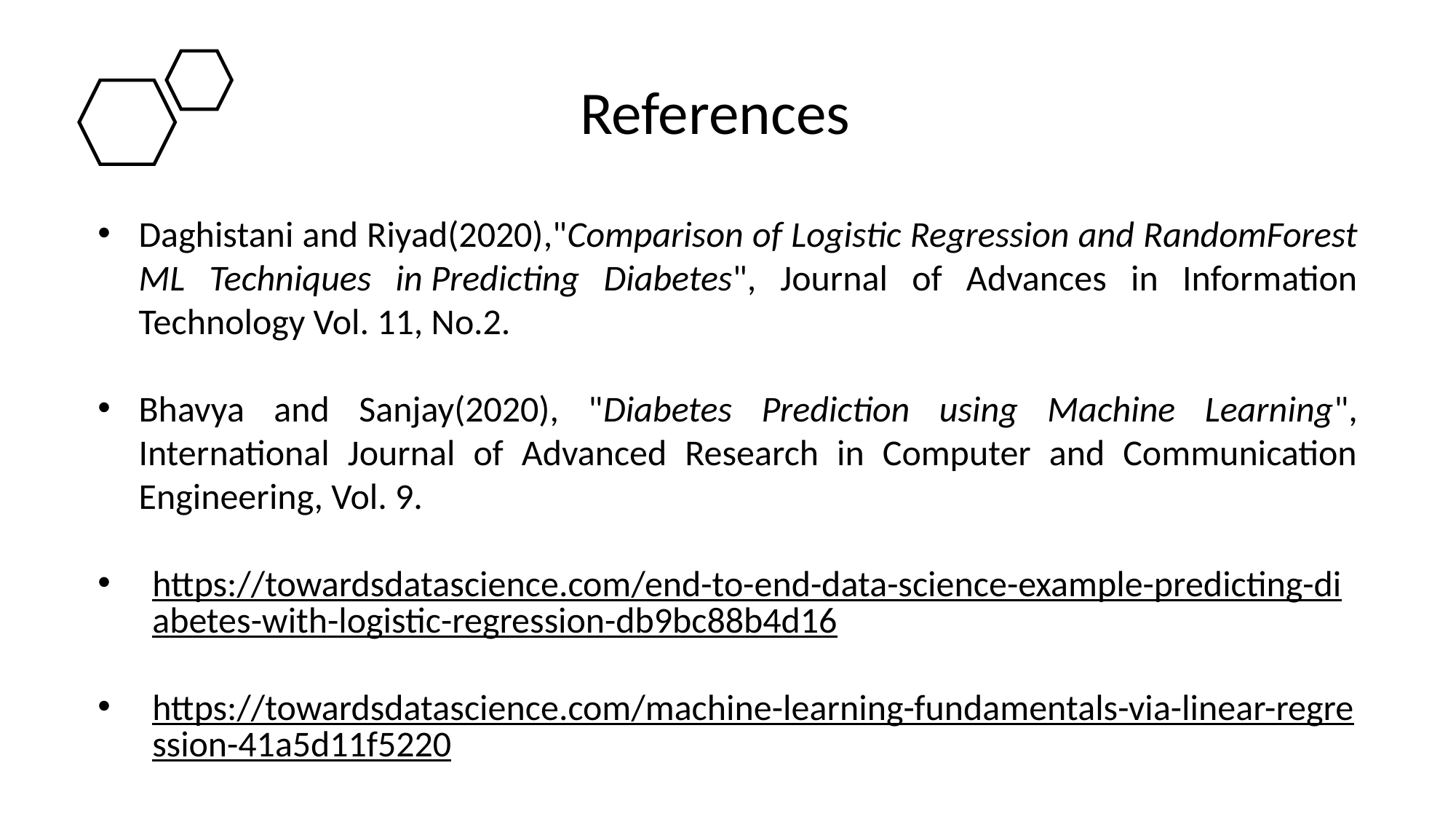

References

Daghistani and Riyad(2020),"Comparison of Logistic Regression and RandomForest ML Techniques in Predicting Diabetes", Journal of Advances in Information Technology Vol. 11, No.2.

Bhavya and Sanjay(2020), "Diabetes Prediction using Machine Learning", International Journal of Advanced Research in Computer and Communication Engineering, Vol. 9.

https://towardsdatascience.com/end-to-end-data-science-example-predicting-diabetes-with-logistic-regression-db9bc88b4d16

https://towardsdatascience.com/machine-learning-fundamentals-via-linear-regression-41a5d11f5220